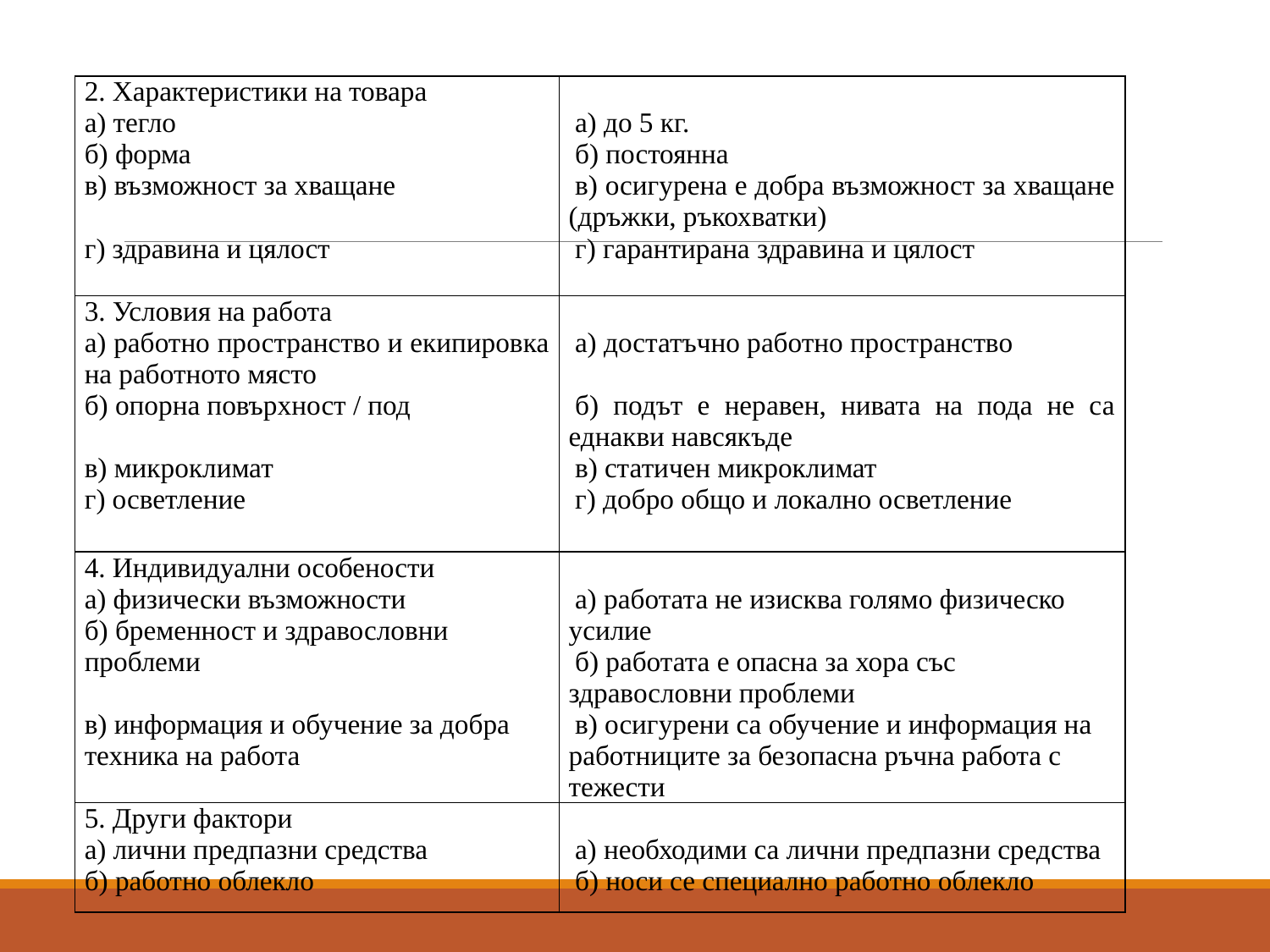

| 2. Характеристики на товара а) тегло б) форма в) възможност за хващане   г) здравина и цялост | а) до 5 кг. б) постоянна в) осигурена е добра възможност за хващане (дръжки, ръкохватки) г) гарантирана здравина и цялост |
| --- | --- |
| 3. Условия на работа а) работно пространство и екипировка на работното място б) опорна повърхност / под   в) микроклимат г) осветление | а) достатъчно работно пространство   б) подът е неравен, нивата на пода не са еднакви навсякъде в) статичен микроклимат г) добро общо и локално осветление |
| 4. Индивидуални особености а) физически възможности б) бременност и здравословни проблеми   в) информация и обучение за добра техника на работа | а) работата не изисква голямо физическо усилие б) работата е опасна за хора със здравословни проблеми в) осигурени са обучение и информация на работниците за безопасна ръчна работа с тежести |
| 5. Други фактори а) лични предпазни средства б) работно облекло | а) необходими са лични предпазни средства б) носи се специално работно облекло |